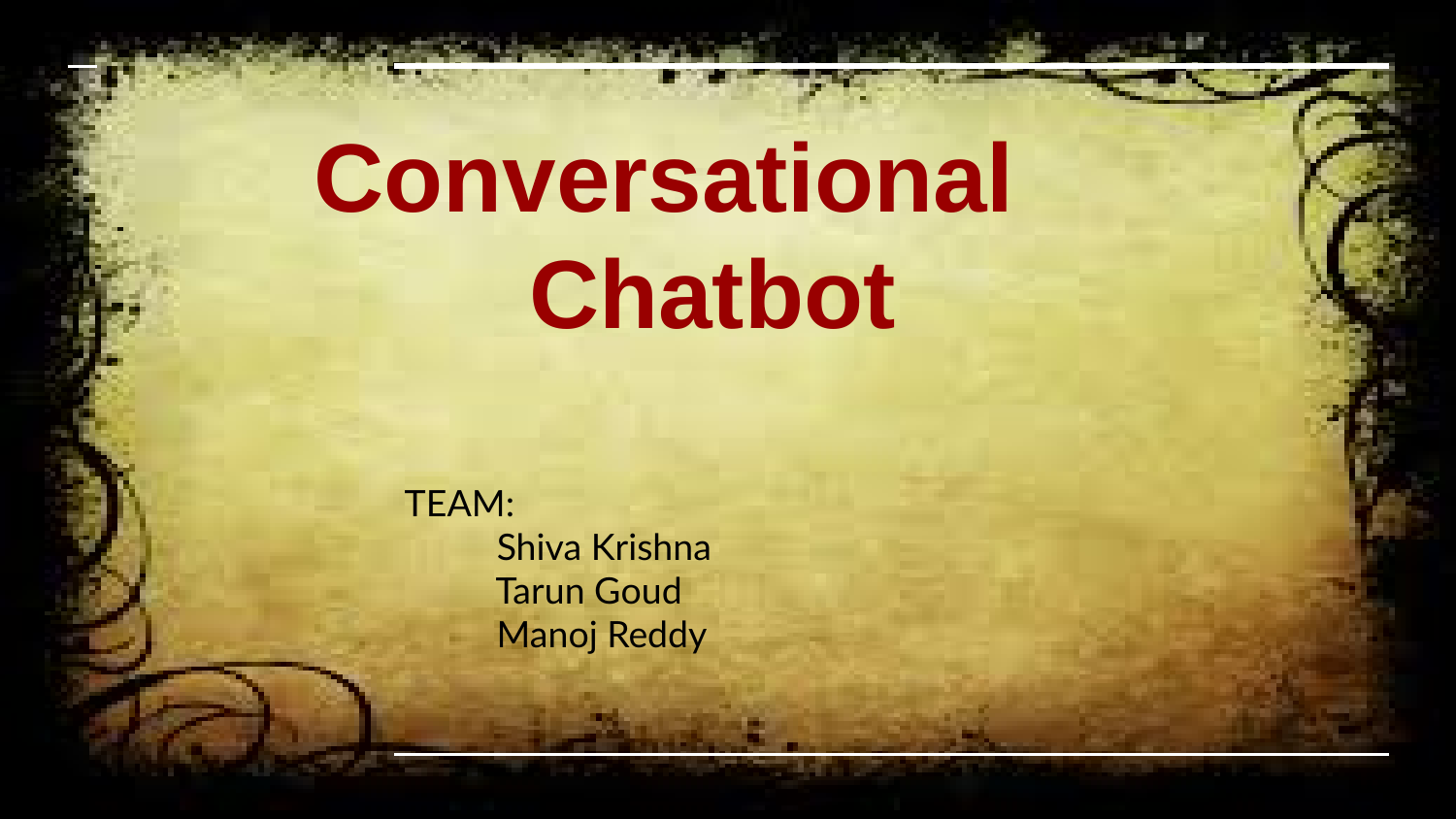

# Conversational Chatbot
 TEAM:
           Shiva Krishna
           Tarun Goud
           Manoj Reddy